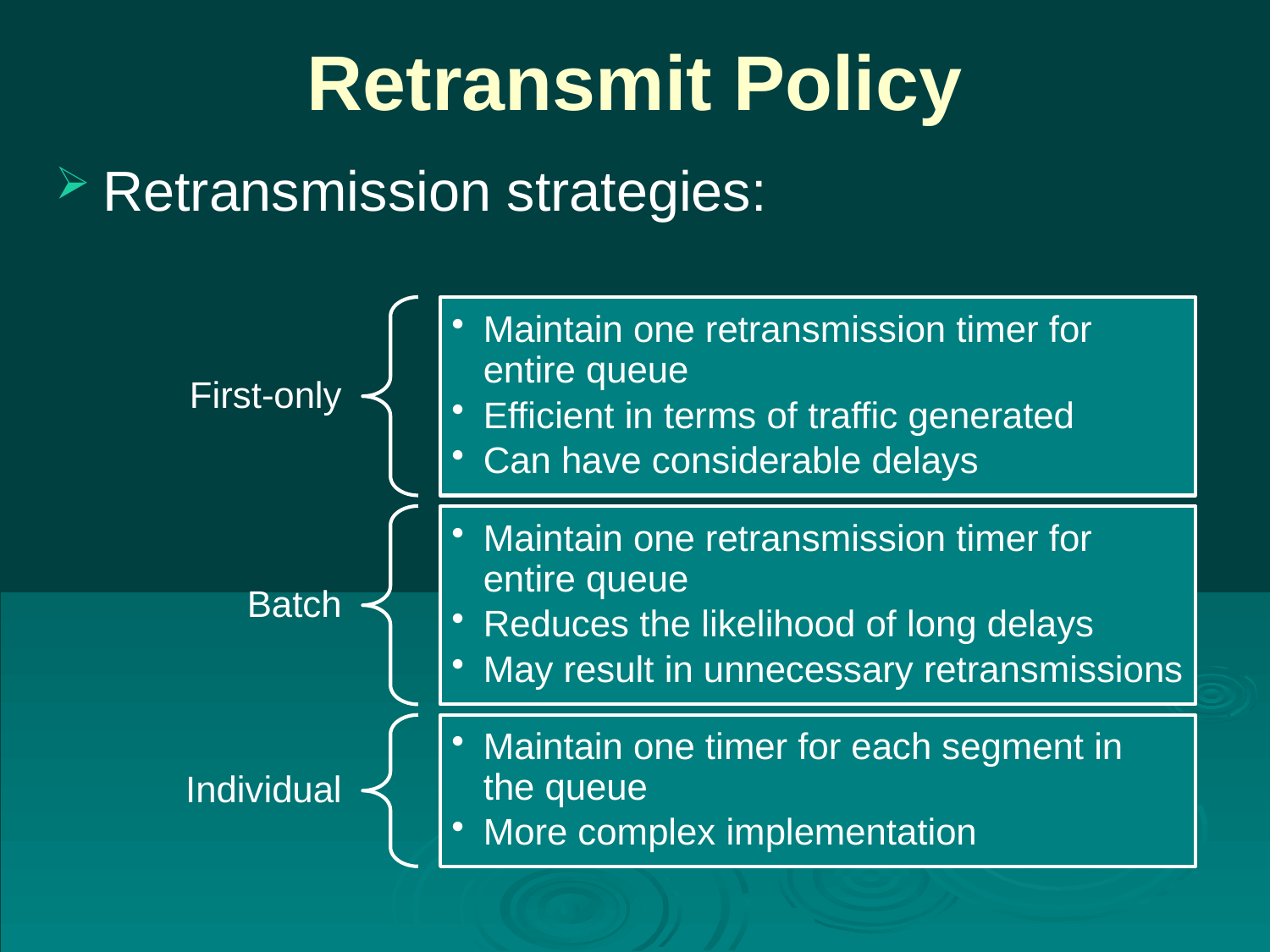

# Retransmit Policy
Retransmission strategies:
First-only
Maintain one retransmission timer for entire queue
Efficient in terms of traffic generated
Can have considerable delays
Batch
Maintain one retransmission timer for entire queue
Reduces the likelihood of long delays
May result in unnecessary retransmissions
Individual
Maintain one timer for each segment in the queue
More complex implementation